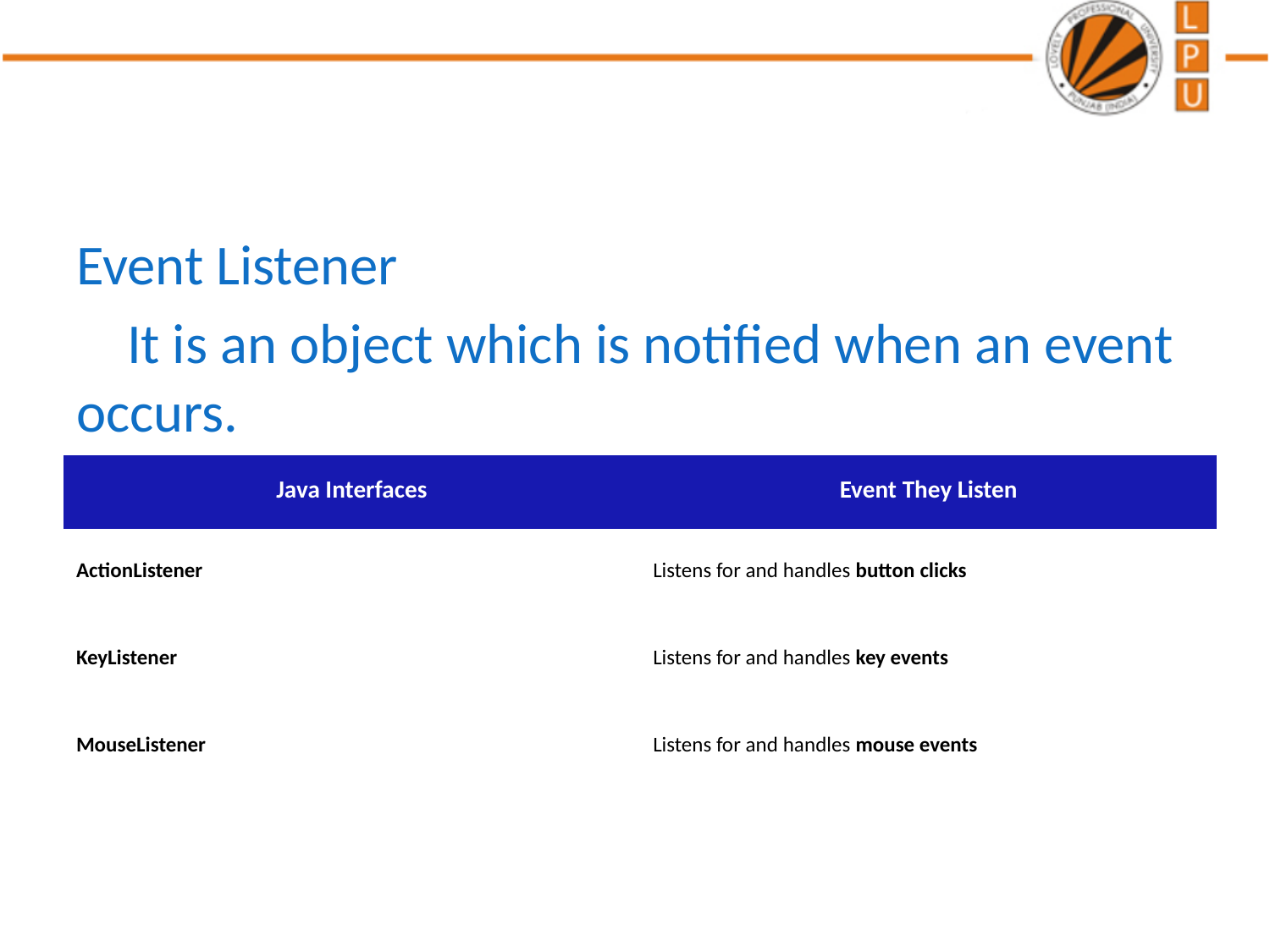

#
Event Listener
    It is an object which is notified when an event occurs.

| Java Interfaces | Event They Listen |
| --- | --- |
| ActionListener | Listens for and handles button clicks |
| KeyListener | Listens for and handles key events |
| MouseListener | Listens for and handles mouse events |